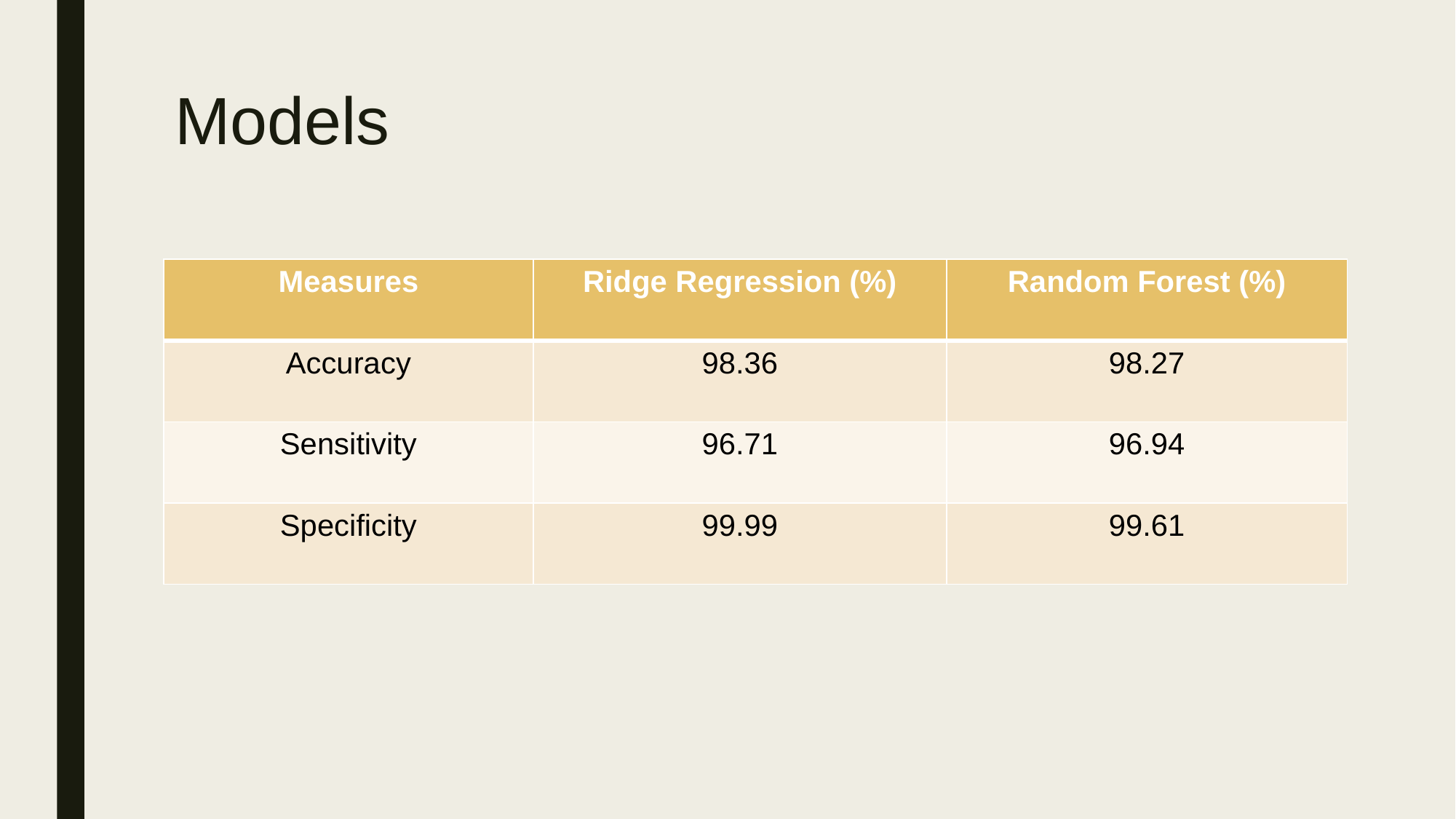

# Models
| Measures | Ridge Regression (%) | Random Forest (%) |
| --- | --- | --- |
| Accuracy | 98.36 | 98.27 |
| Sensitivity | 96.71 | 96.94 |
| Specificity | 99.99 | 99.61 |